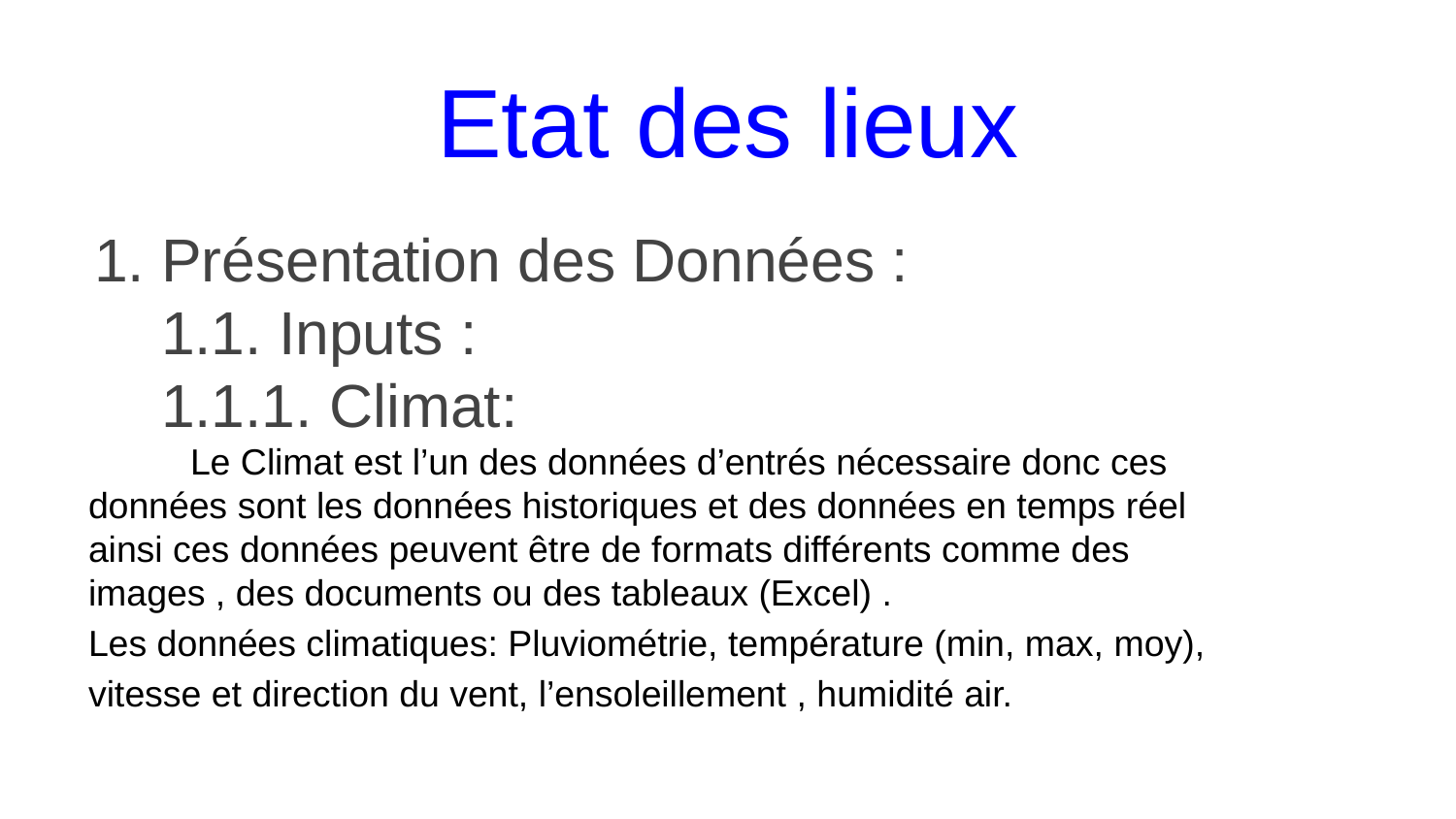

# Etat des lieux
Présentation des Données :
1.1. Inputs :
1.1.1. Climat:
          Le Climat est l’un des données d’entrés nécessaire donc ces données sont les données historiques et des données en temps réel ainsi ces données peuvent être de formats différents comme des images , des documents ou des tableaux (Excel) .
Les données climatiques: Pluviométrie, température (min, max, moy), vitesse et direction du vent, l’ensoleillement , humidité air.